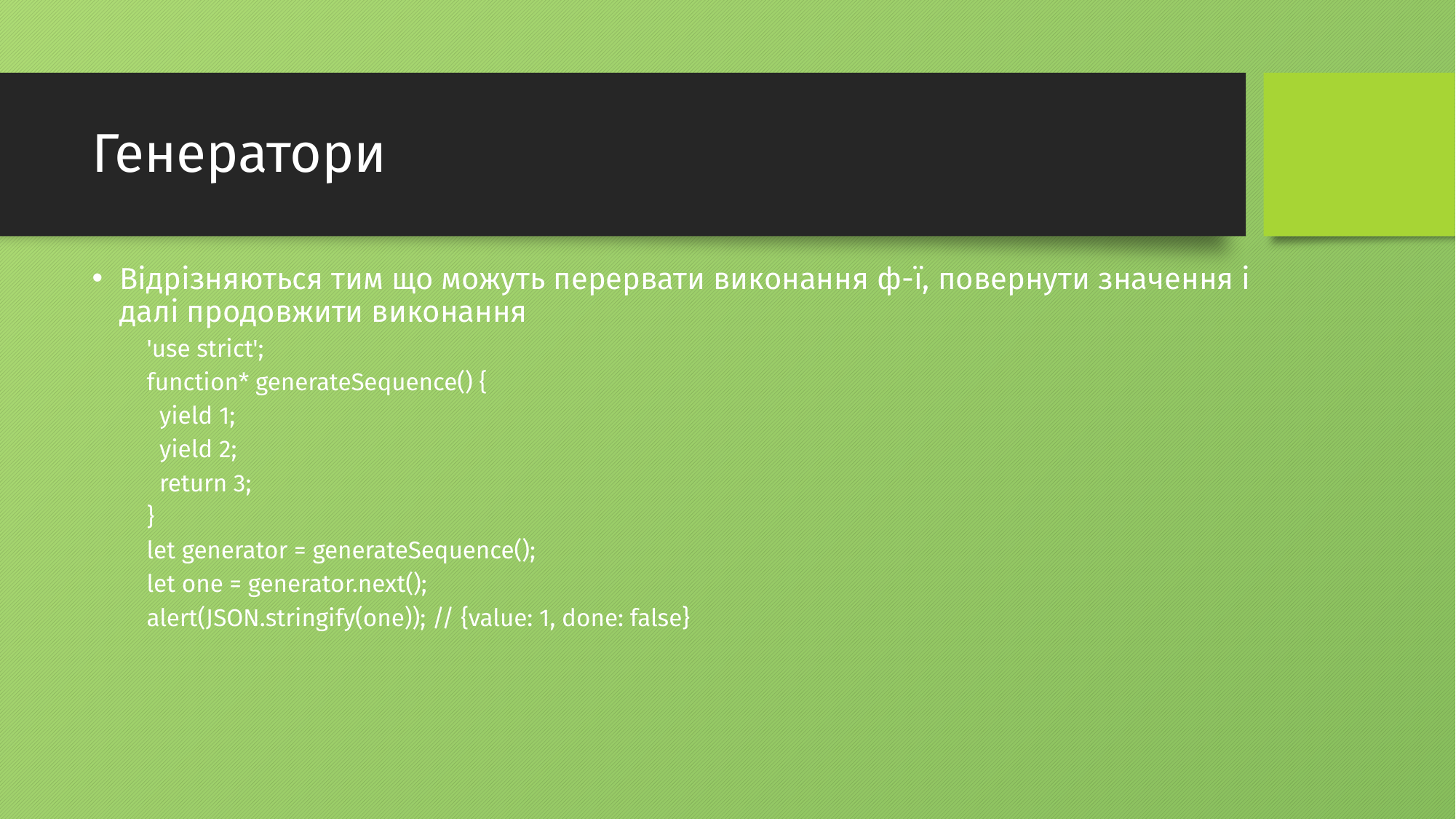

# Генератори
Відрізняються тим що можуть перервати виконання ф-ї, повернути значення і далі продовжити виконання
'use strict';
function* generateSequence() {
  yield 1;
  yield 2;
  return 3;
}
let generator = generateSequence();
let one = generator.next();
alert(JSON.stringify(one)); // {value: 1, done: false}